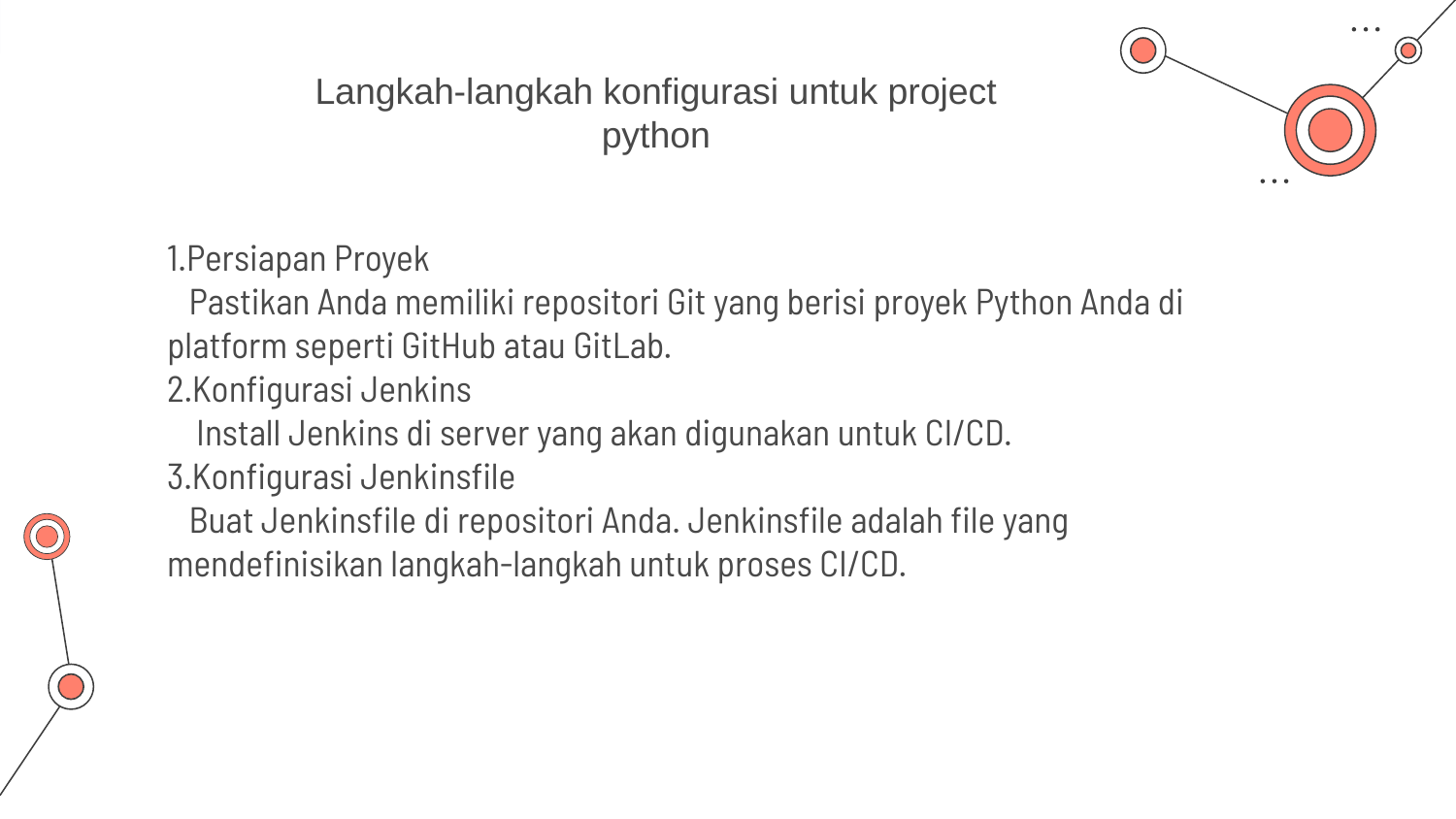

# Langkah-langkah konfigurasi untuk project python
1.Persiapan Proyek
   Pastikan Anda memiliki repositori Git yang berisi proyek Python Anda di  platform seperti GitHub atau GitLab.
2.Konfigurasi Jenkins
    Install Jenkins di server yang akan digunakan untuk CI/CD.
3.Konfigurasi Jenkinsfile
   Buat Jenkinsfile di repositori Anda. Jenkinsfile adalah file yang mendefinisikan langkah-langkah untuk proses CI/CD.